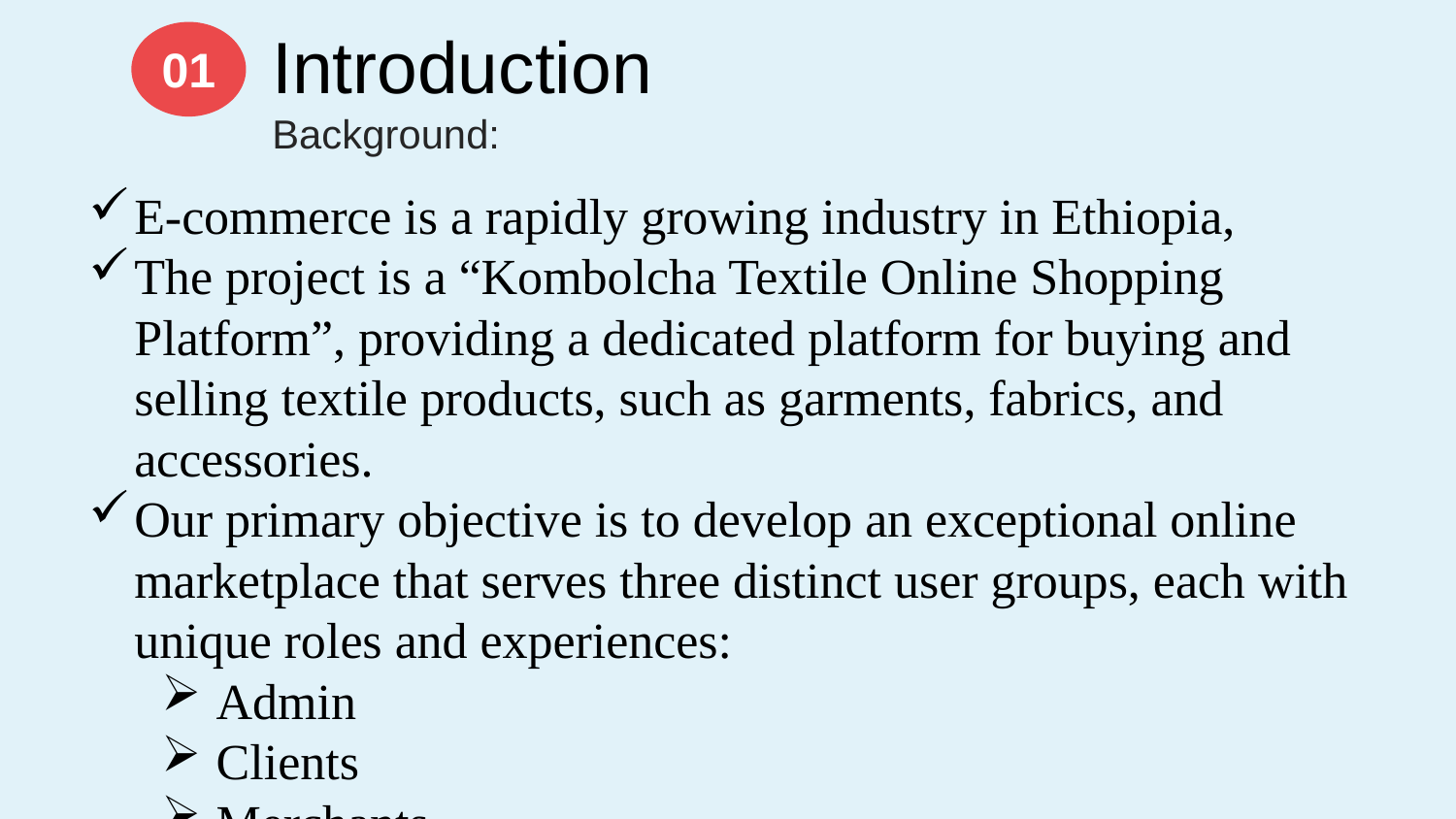

Introduction

01
Background:
E-commerce is a rapidly growing industry in Ethiopia,
The project is a “Kombolcha Textile Online Shopping Platform”, providing a dedicated platform for buying and selling textile products, such as garments, fabrics, and accessories.
Our primary objective is to develop an exceptional online marketplace that serves three distinct user groups, each with unique roles and experiences:
Admin
Clients
Merchants